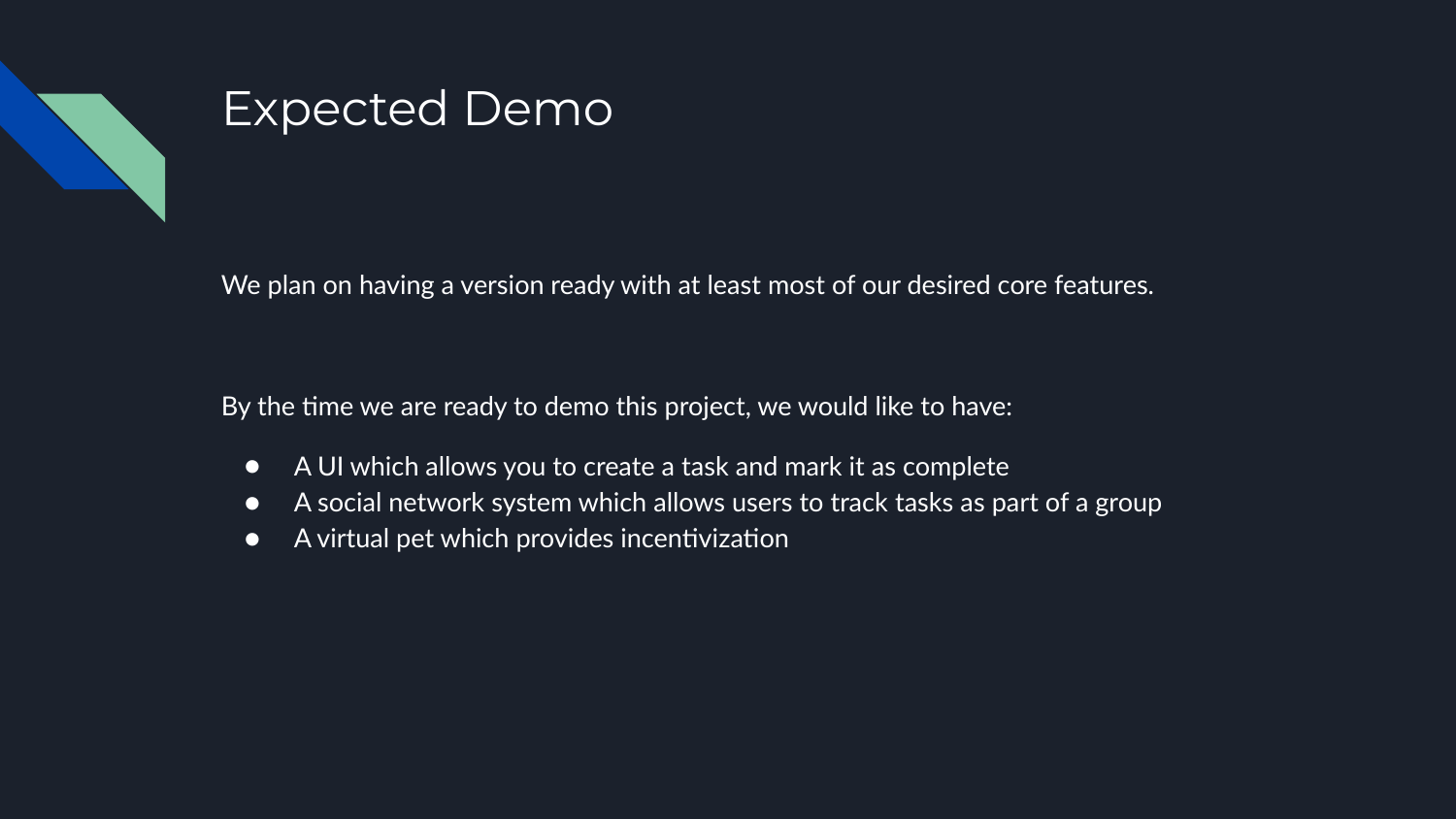

# Expected Demo
We plan on having a version ready with at least most of our desired core features.

By the time we are ready to demo this project, we would like to have:
A UI which allows you to create a task and mark it as complete
A social network system which allows users to track tasks as part of a group
A virtual pet which provides incentivization